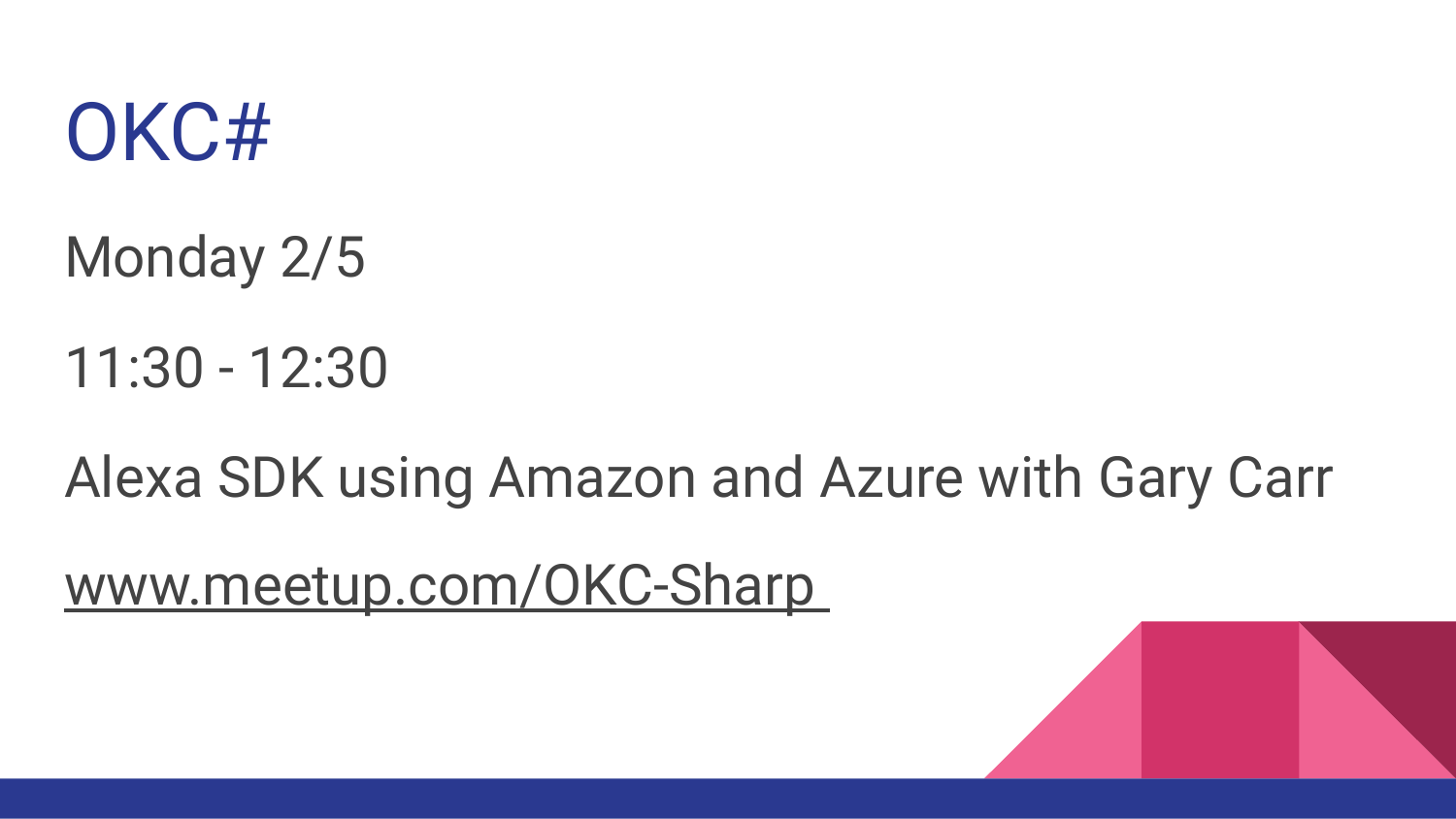

# OKC#
Monday 2/5
11:30 - 12:30
Alexa SDK using Amazon and Azure with Gary Carr
www.meetup.com/OKC-Sharp